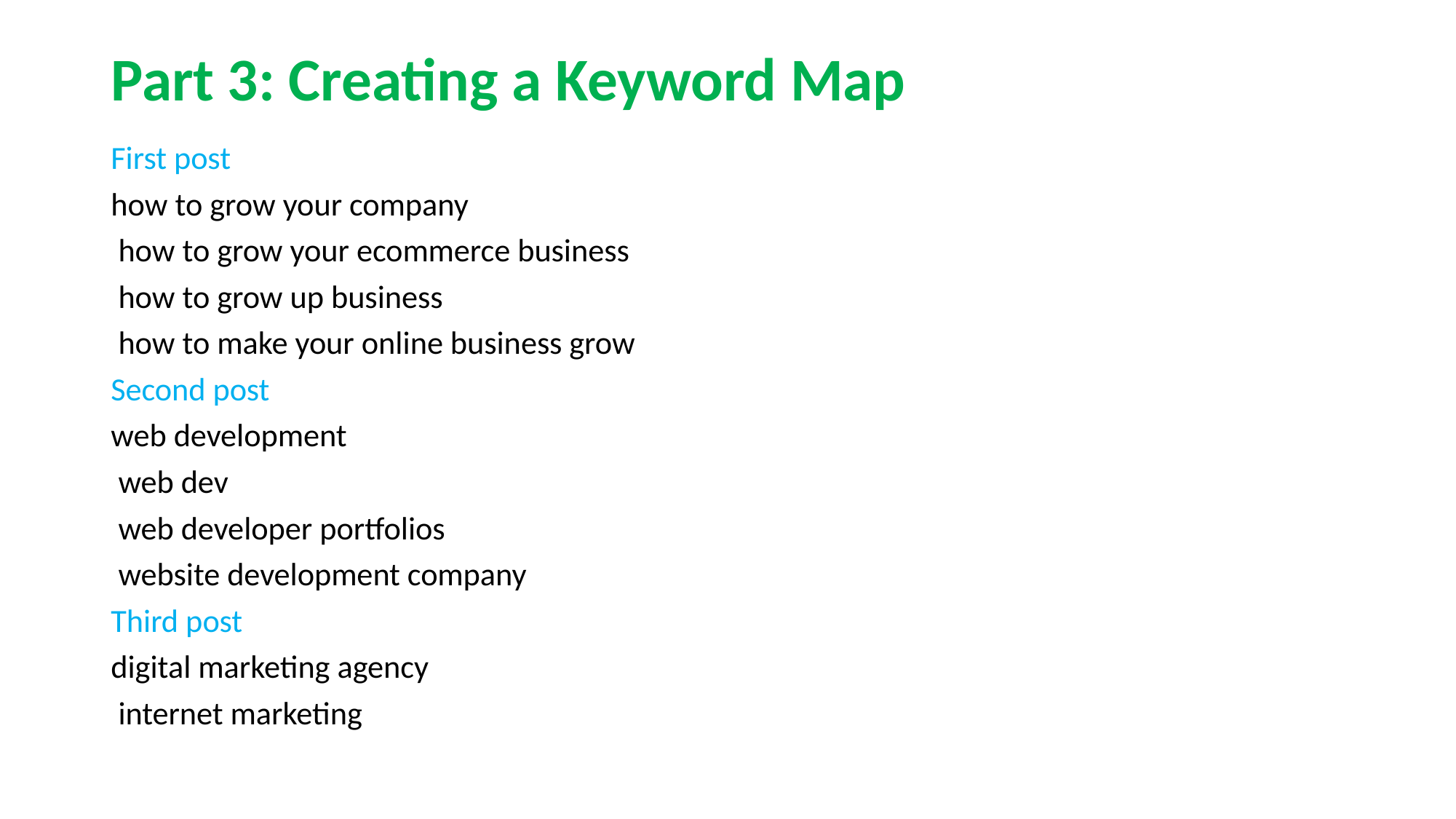

# Part 3: Creating a Keyword Map
First post
how to grow your company
 how to grow your ecommerce business
 how to grow up business
 how to make your online business grow
Second post
web development
 web dev
 web developer portfolios
 website development company
Third post
digital marketing agency
 internet marketing